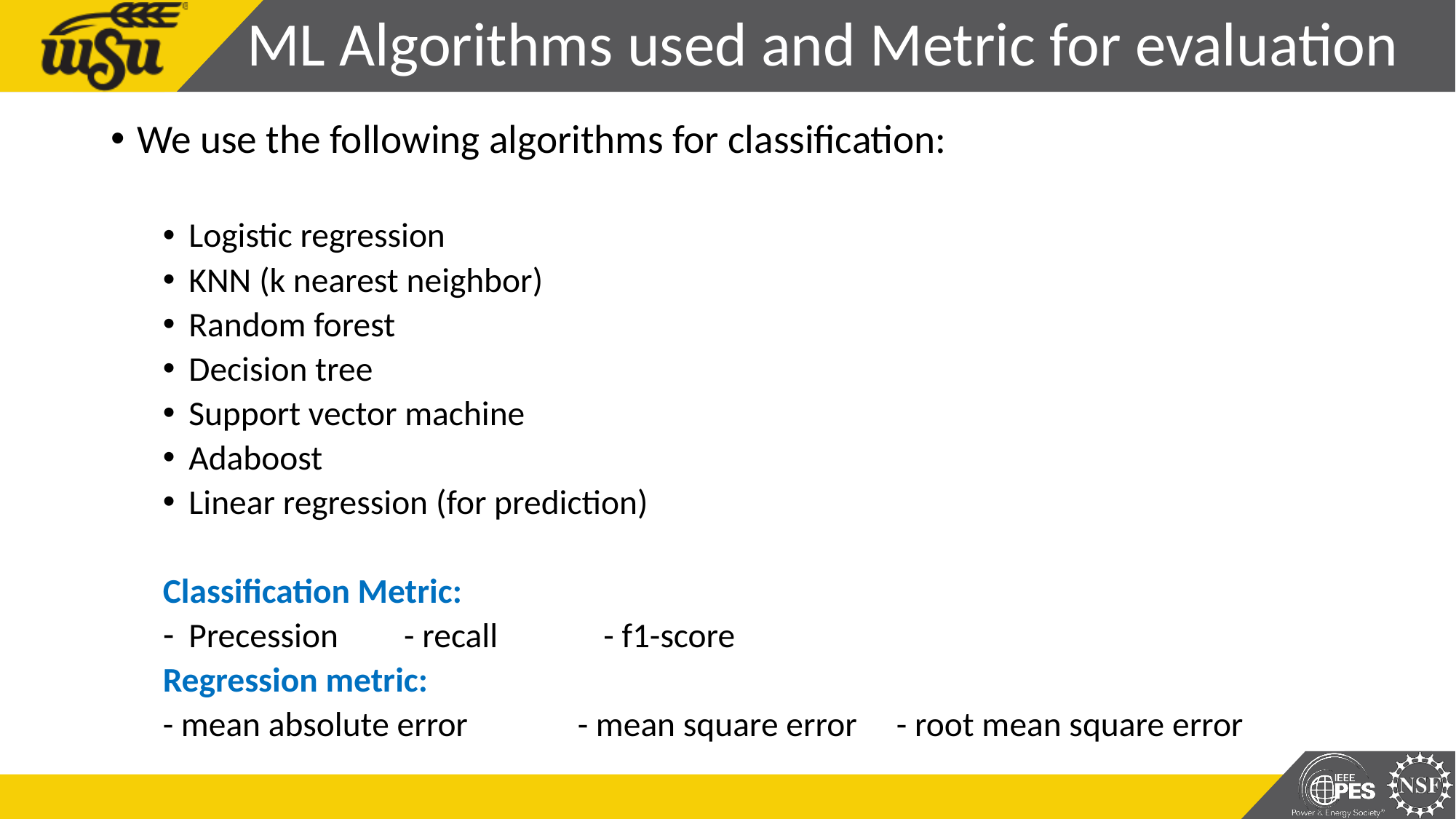

# ML Algorithms used and Metric for evaluation
We use the following algorithms for classification:
Logistic regression
KNN (k nearest neighbor)
Random forest
Decision tree
Support vector machine
Adaboost
Linear regression (for prediction)

Classification Metric:
Precession		 - recall 		- f1-score
Regression metric:
- mean absolute error 	- mean square error 	 - root mean square error